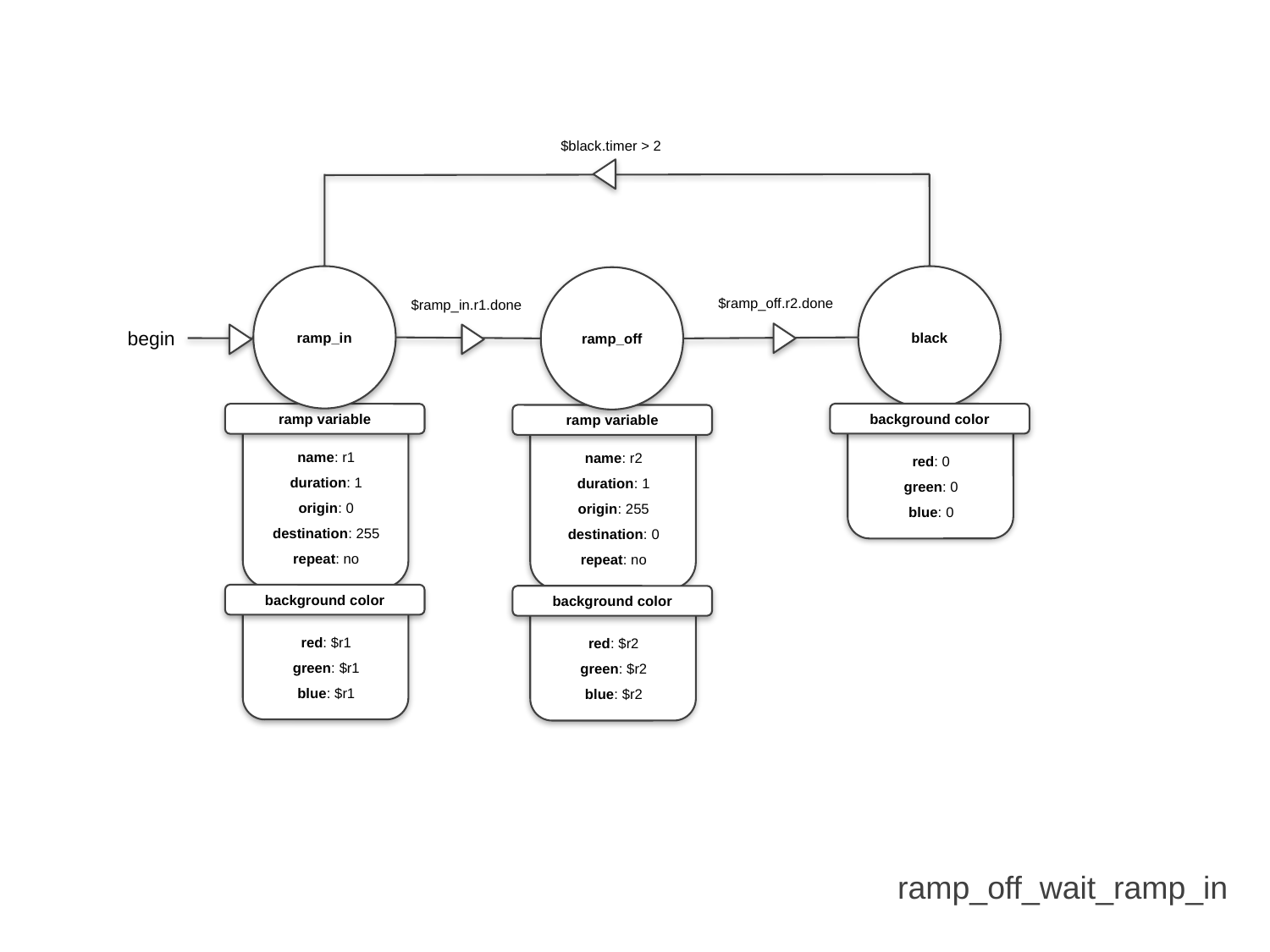

$black.timer > 2

ramp_in
black
ramp_off
$ramp_off.r2.done
$ramp_in.r1.done
begin

background color
ramp variable
ramp variable

name: r1
duration: 1
origin: 0
destination: 255
repeat: no
name: r2
duration: 1
origin: 255
destination: 0
repeat: no
red: 0
green: 0
blue: 0
background color
background color

red: $r1
green: $r1
blue: $r1
red: $r2
green: $r2
blue: $r2
ramp_off_wait_ramp_in